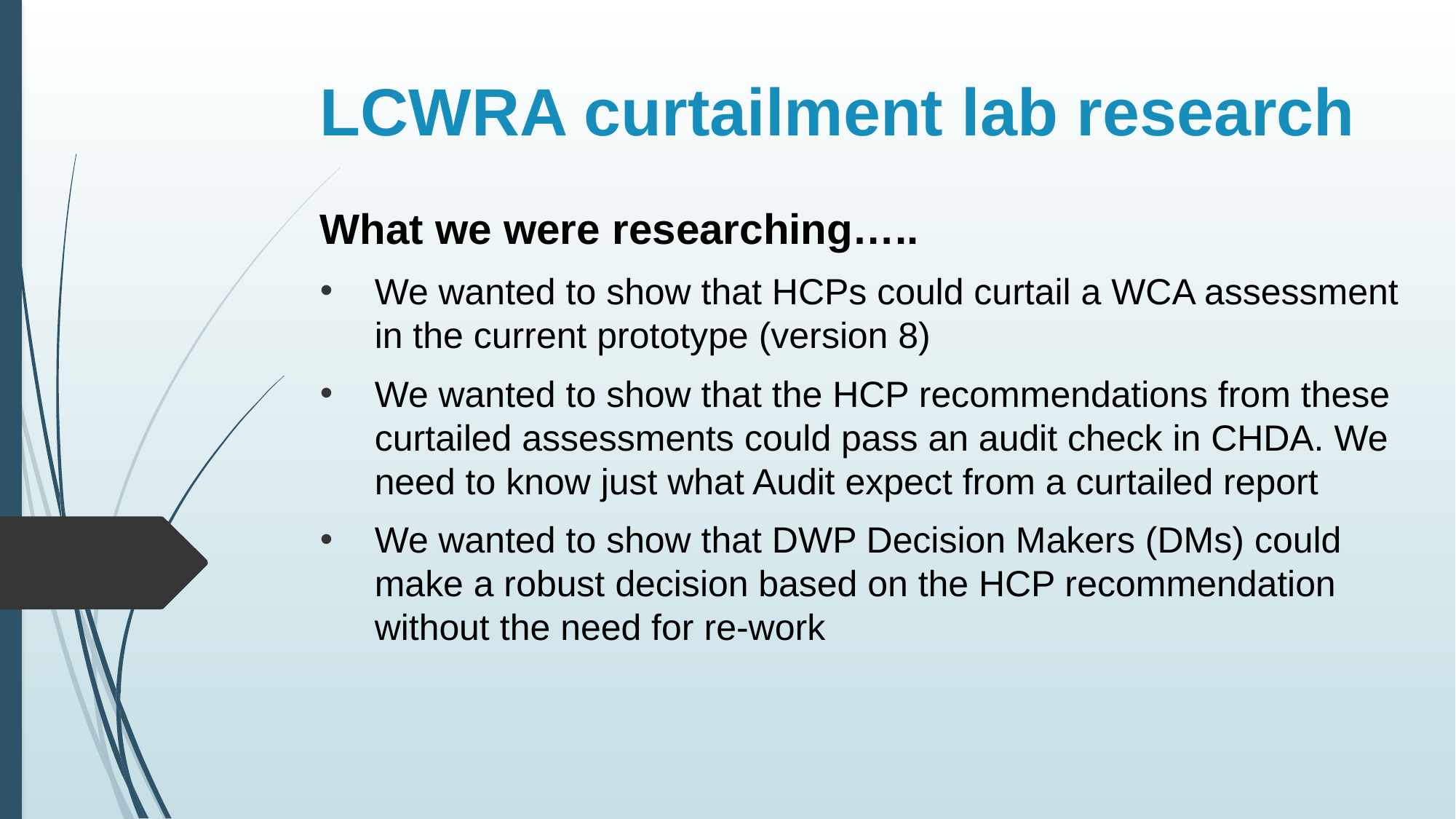

# LCWRA curtailment lab research
What we were researching…..
We wanted to show that HCPs could curtail a WCA assessment in the current prototype (version 8)
We wanted to show that the HCP recommendations from these curtailed assessments could pass an audit check in CHDA. We need to know just what Audit expect from a curtailed report
We wanted to show that DWP Decision Makers (DMs) could make a robust decision based on the HCP recommendation without the need for re-work